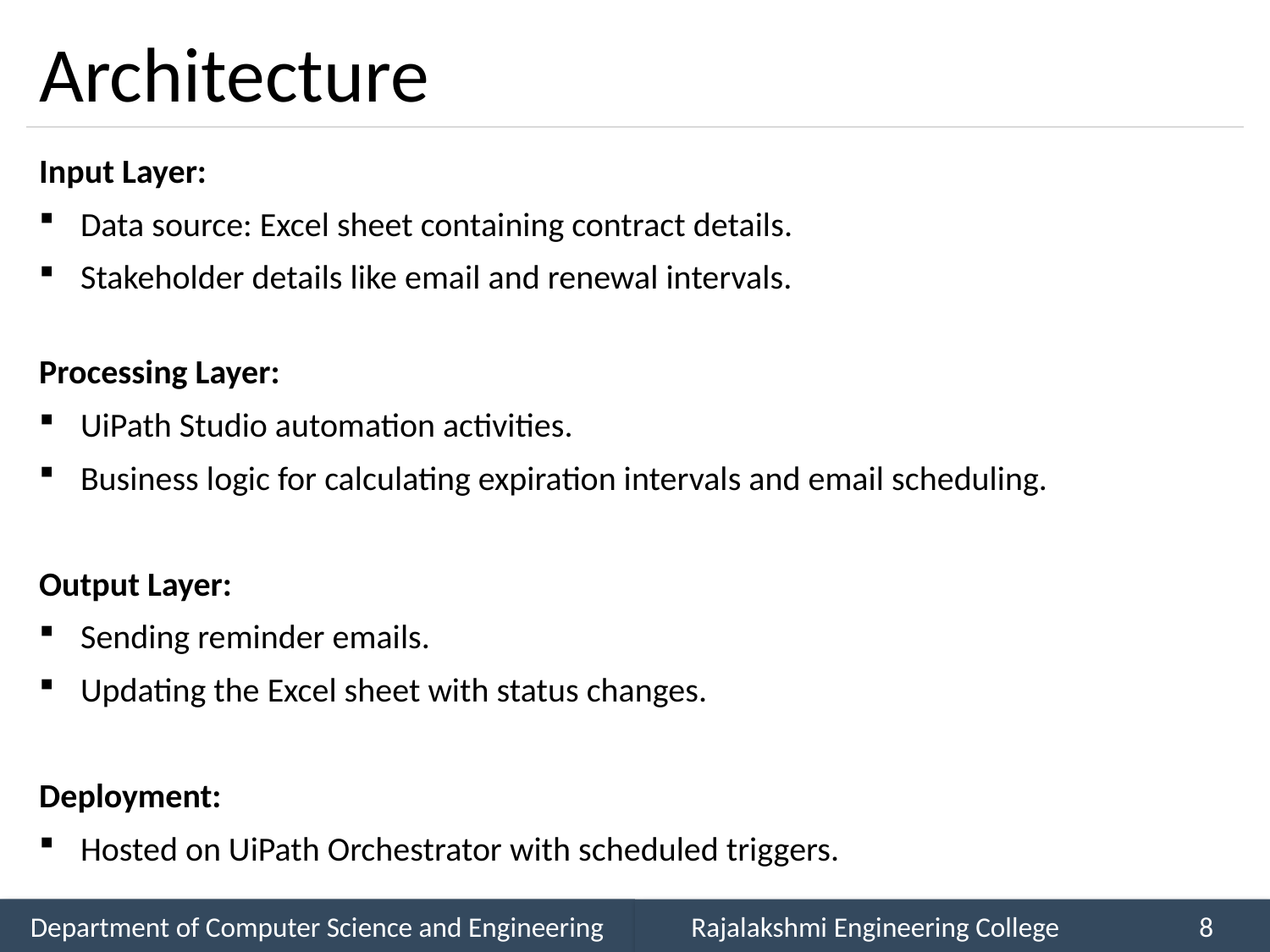

# Architecture
Input Layer:
Data source: Excel sheet containing contract details.
Stakeholder details like email and renewal intervals.

Processing Layer:
UiPath Studio automation activities.
Business logic for calculating expiration intervals and email scheduling.

Output Layer:
Sending reminder emails.
Updating the Excel sheet with status changes.

Deployment:
Hosted on UiPath Orchestrator with scheduled triggers.